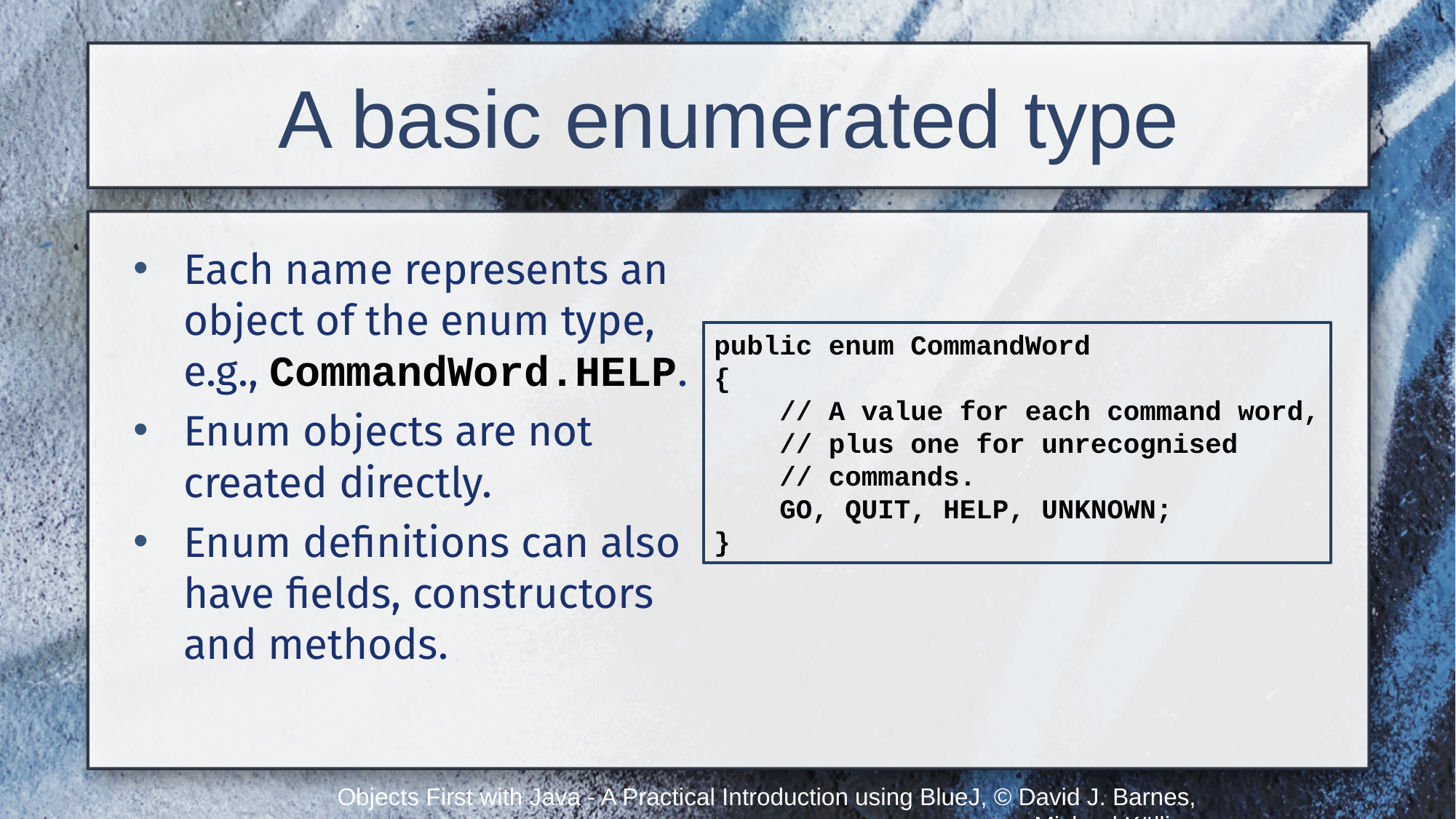

# A basic enumerated type
Each name represents an object of the enum type, e.g., CommandWord.HELP.
Enum objects are not created directly.
Enum definitions can also have fields, constructors and methods.

public enum CommandWord
{
    // A value for each command word,
    // plus one for unrecognised
    // commands.
    GO, QUIT, HELP, UNKNOWN;
}